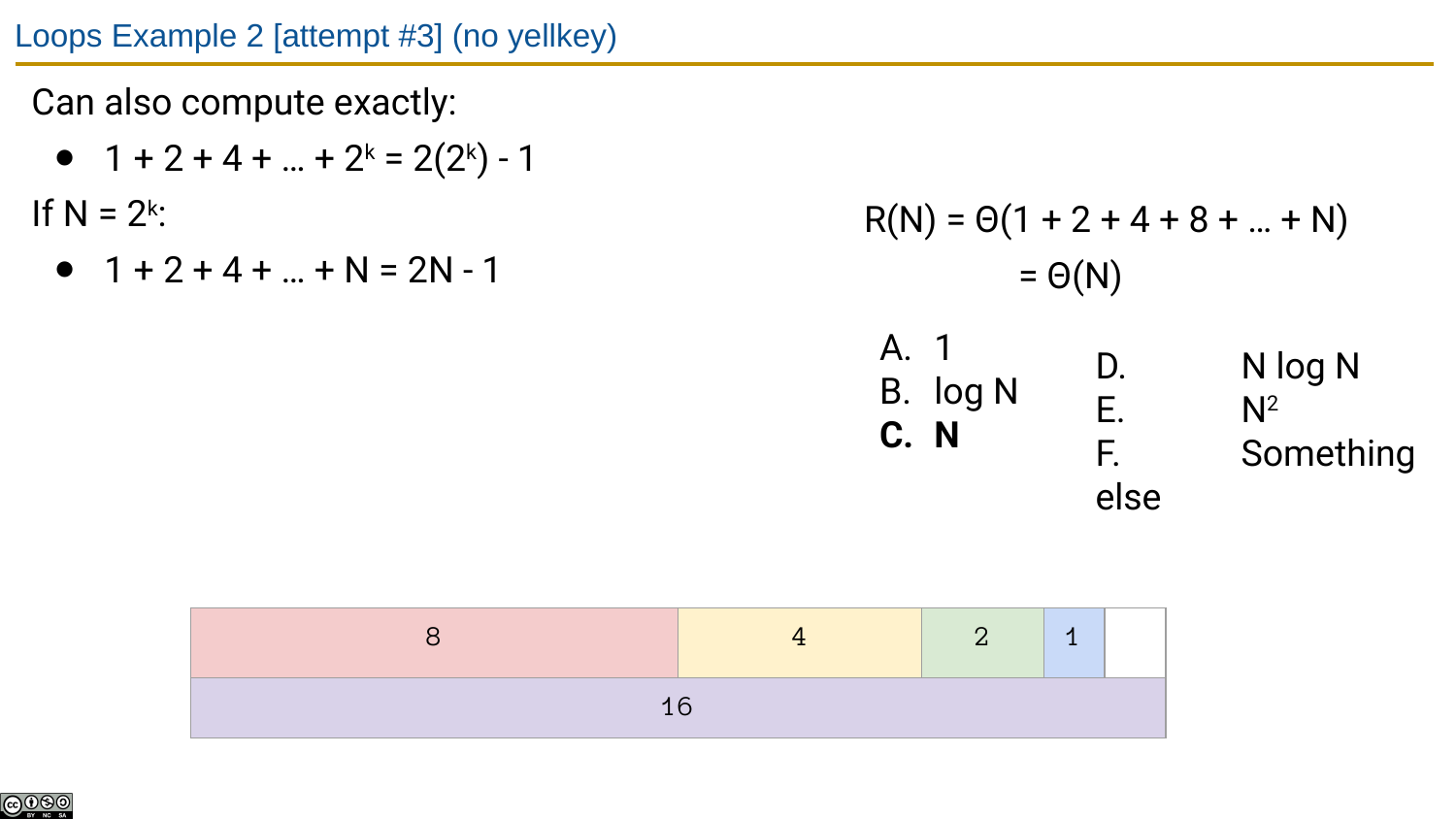

# Loops Example 2 [attempt #3] (no yellkey)
Can also compute exactly:
1 + 2 + 4 + … + 2k = 2(2k) - 1
If N = 2k:
1 + 2 + 4 + … + N = 2N - 1

R(N) = Θ(1 + 2 + 4 + 8 + … + N)
	 = Θ(N)
1
log N
N
D. 	N log N
E. 	N2
F.	Something else
| 8 |  |  |  |  |  |  |  | 4 |  |  |  | 2 |  | 1 |  |
| --- | --- | --- | --- | --- | --- | --- | --- | --- | --- | --- | --- | --- | --- | --- | --- |
| 16 |  |  |  |  |  |  |  |  |  |  |  |  |  |  |  |